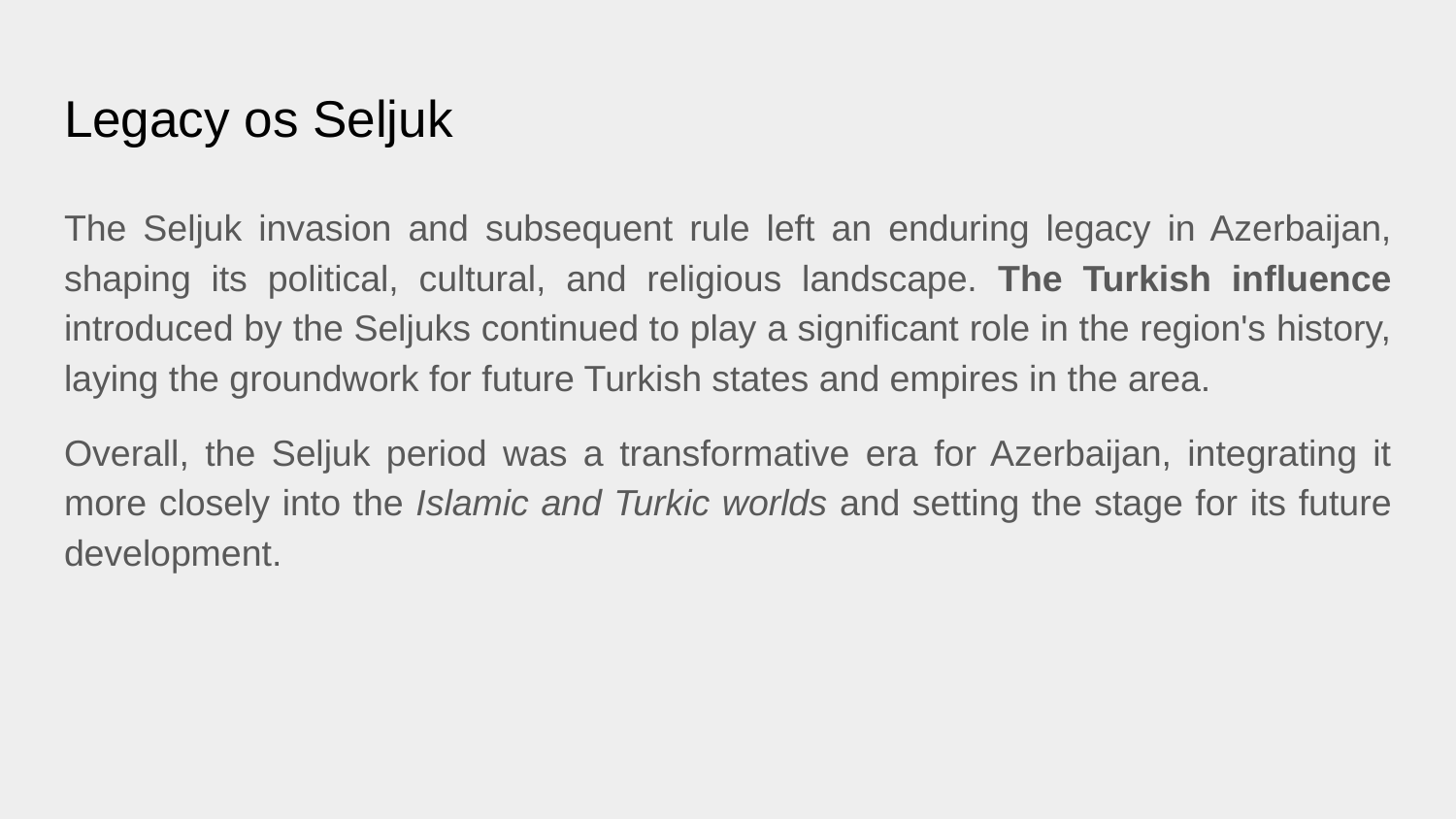

# Legacy os Seljuk
The Seljuk invasion and subsequent rule left an enduring legacy in Azerbaijan, shaping its political, cultural, and religious landscape. The Turkish influence introduced by the Seljuks continued to play a significant role in the region's history, laying the groundwork for future Turkish states and empires in the area.
Overall, the Seljuk period was a transformative era for Azerbaijan, integrating it more closely into the Islamic and Turkic worlds and setting the stage for its future development.